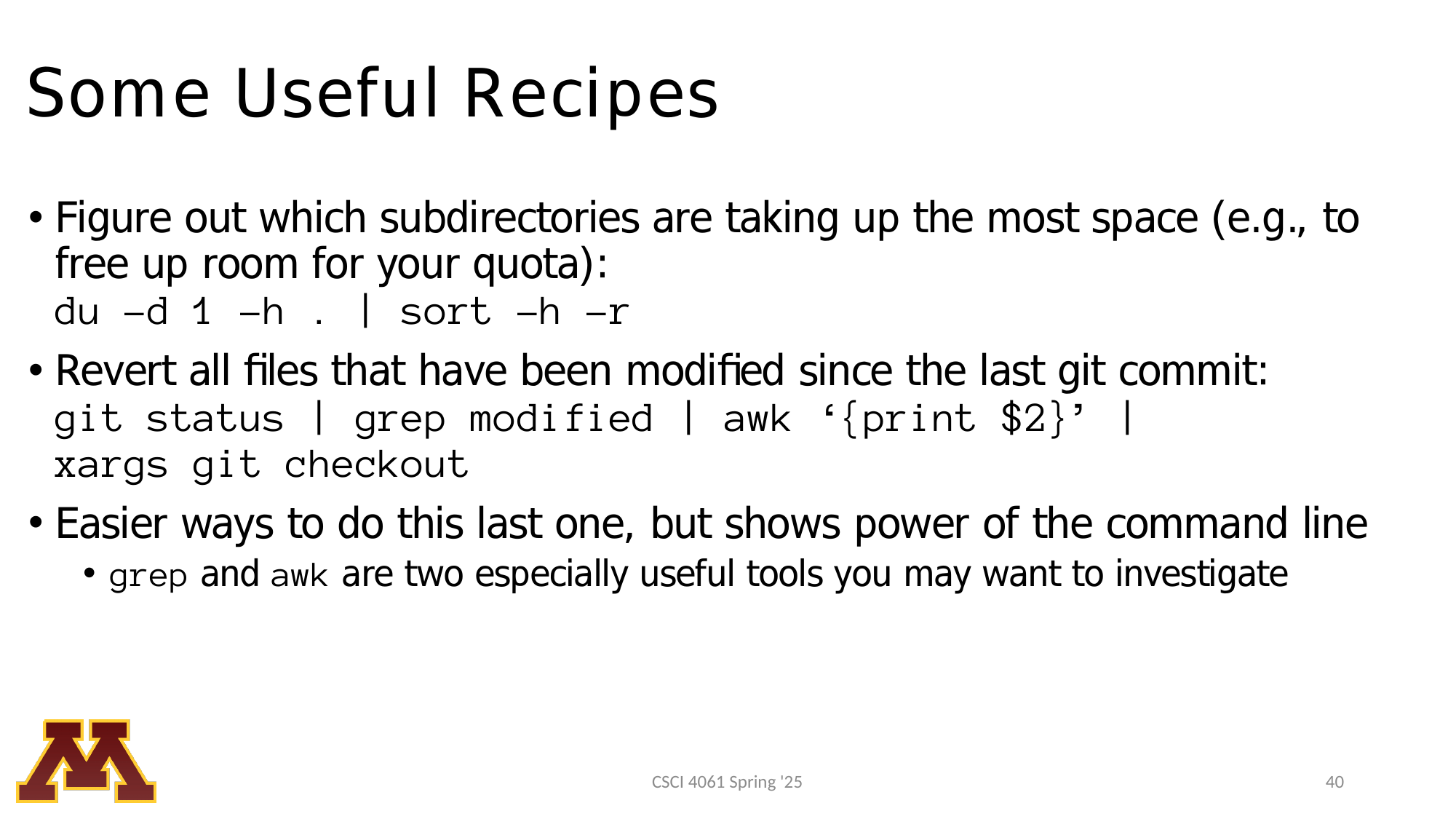

# Some Useful Recipes
Figure out which subdirectories are taking up the most space (e.g., to free up room for your quota):
du -d 1 -h . | sort -h -r
Revert all files that have been modified since the last git commit:
git status | grep modified | awk ‘{print $2}’ |
xargs git checkout
Easier ways to do this last one, but shows power of the command line
grep and awk are two especially useful tools you may want to investigate
CSCI 4061 Spring '25
40